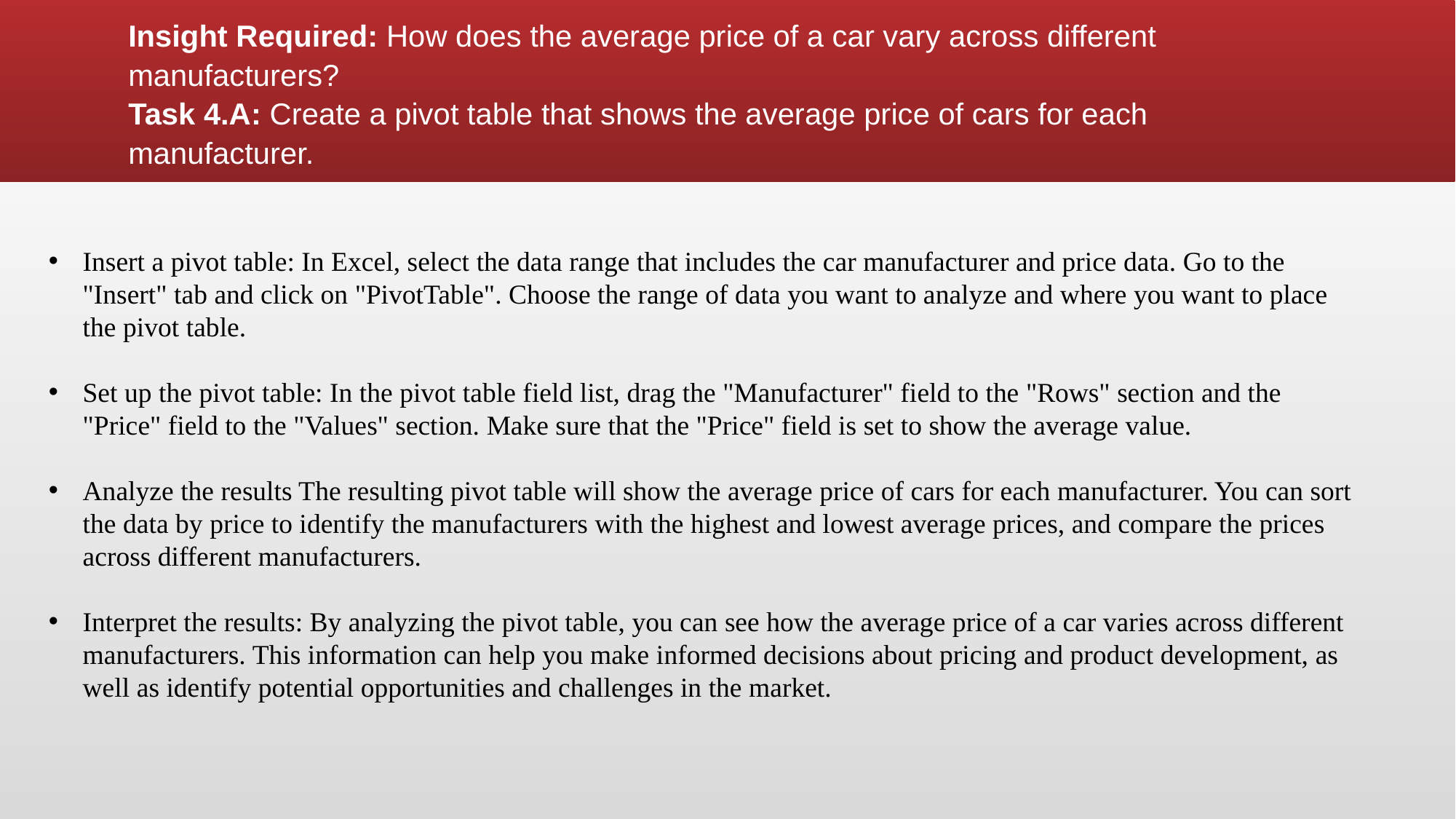

# Insight Required: How does the average price of a car vary across different manufacturers? Task 4.A: Create a pivot table that shows the average price of cars for each manufacturer.

Insert a pivot table: In Excel, select the data range that includes the car manufacturer and price data. Go to the "Insert" tab and click on "PivotTable". Choose the range of data you want to analyze and where you want to place the pivot table.

Set up the pivot table: In the pivot table field list, drag the "Manufacturer" field to the "Rows" section and the "Price" field to the "Values" section. Make sure that the "Price" field is set to show the average value.

Analyze the results The resulting pivot table will show the average price of cars for each manufacturer. You can sort the data by price to identify the manufacturers with the highest and lowest average prices, and compare the prices across different manufacturers.

Interpret the results: By analyzing the pivot table, you can see how the average price of a car varies across different manufacturers. This information can help you make informed decisions about pricing and product development, as well as identify potential opportunities and challenges in the market.